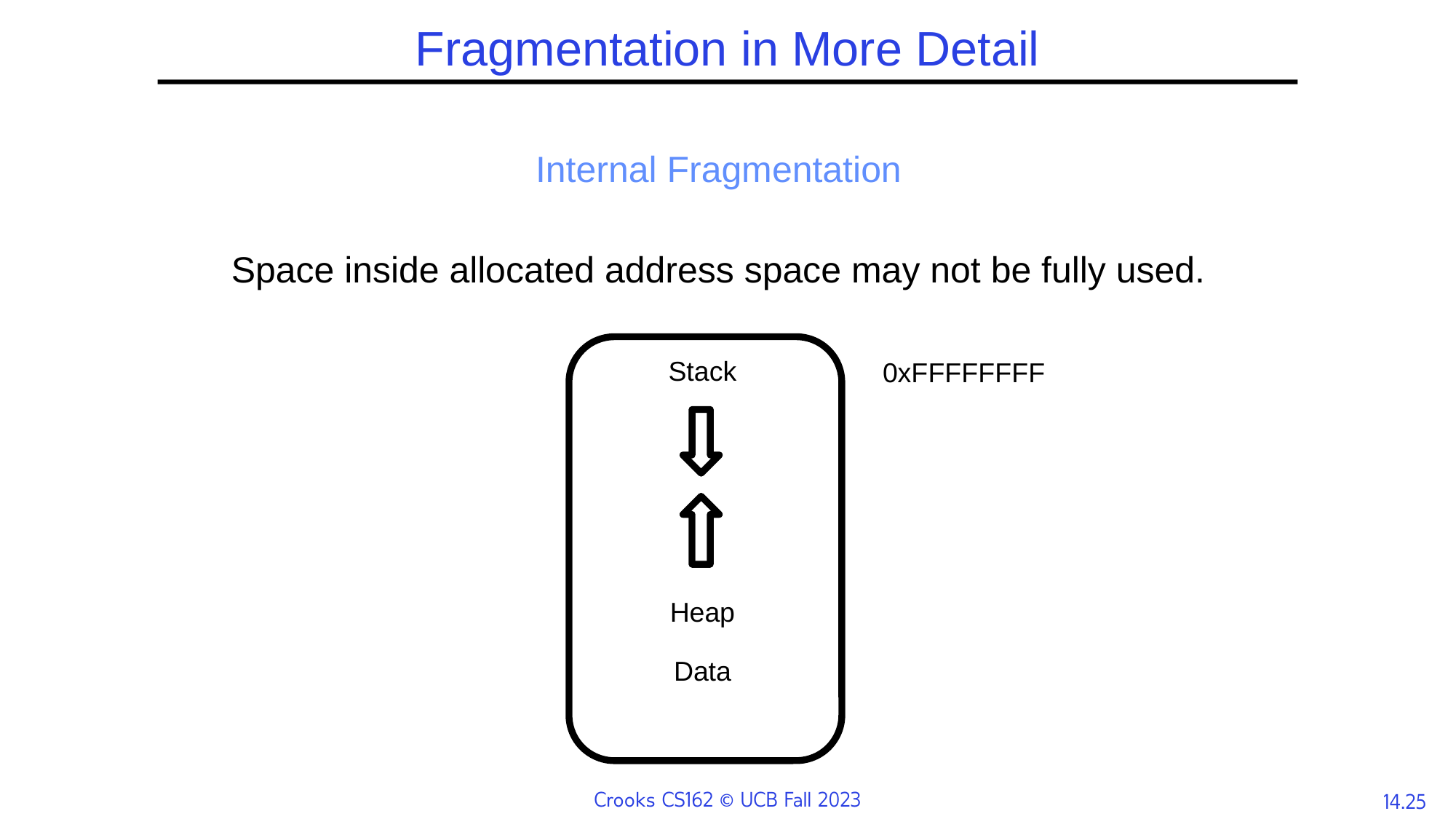

# Fragmentation in More Detail

Internal Fragmentation

Space inside allocated address space may not be fully used.

Stack
0xFFFFFFFF

Heap
Data